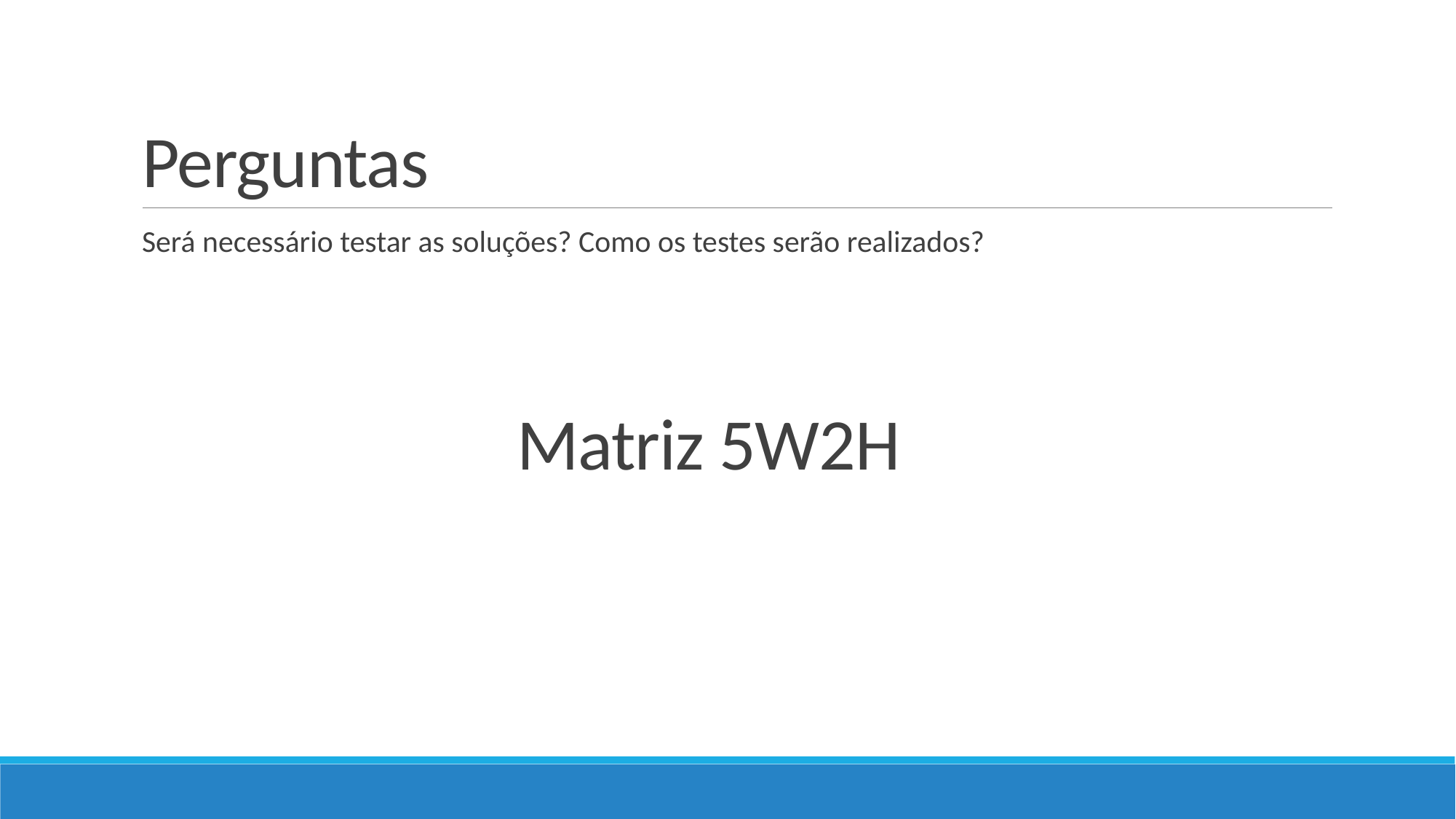

# Perguntas
Será necessário testar as soluções? Como os testes serão realizados?

Matriz 5W2H